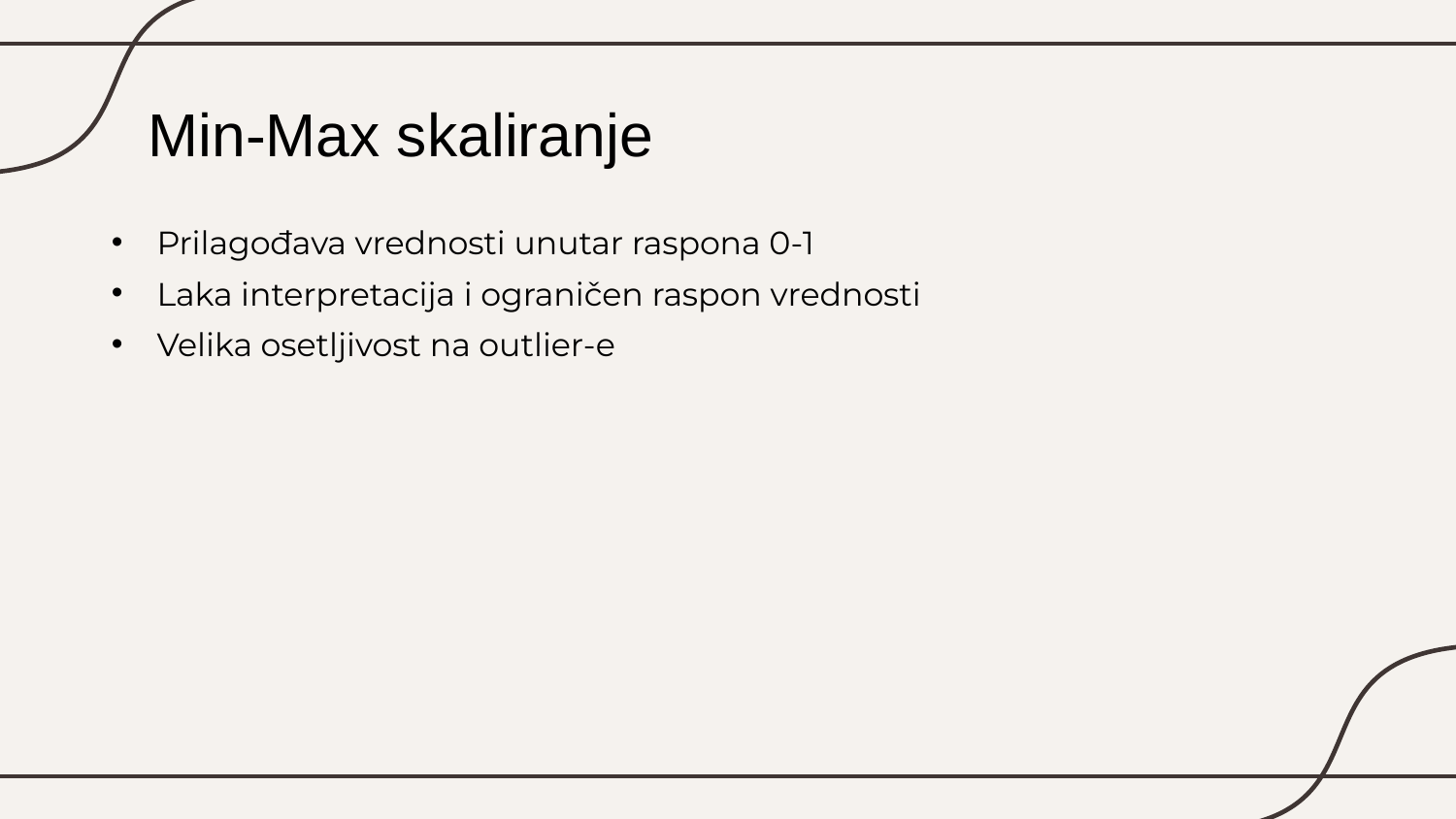

# Min-Max skaliranje
Prilagođava vrednosti unutar raspona 0-1
Laka interpretacija i ograničen raspon vrednosti
Velika osetljivost na outlier-e